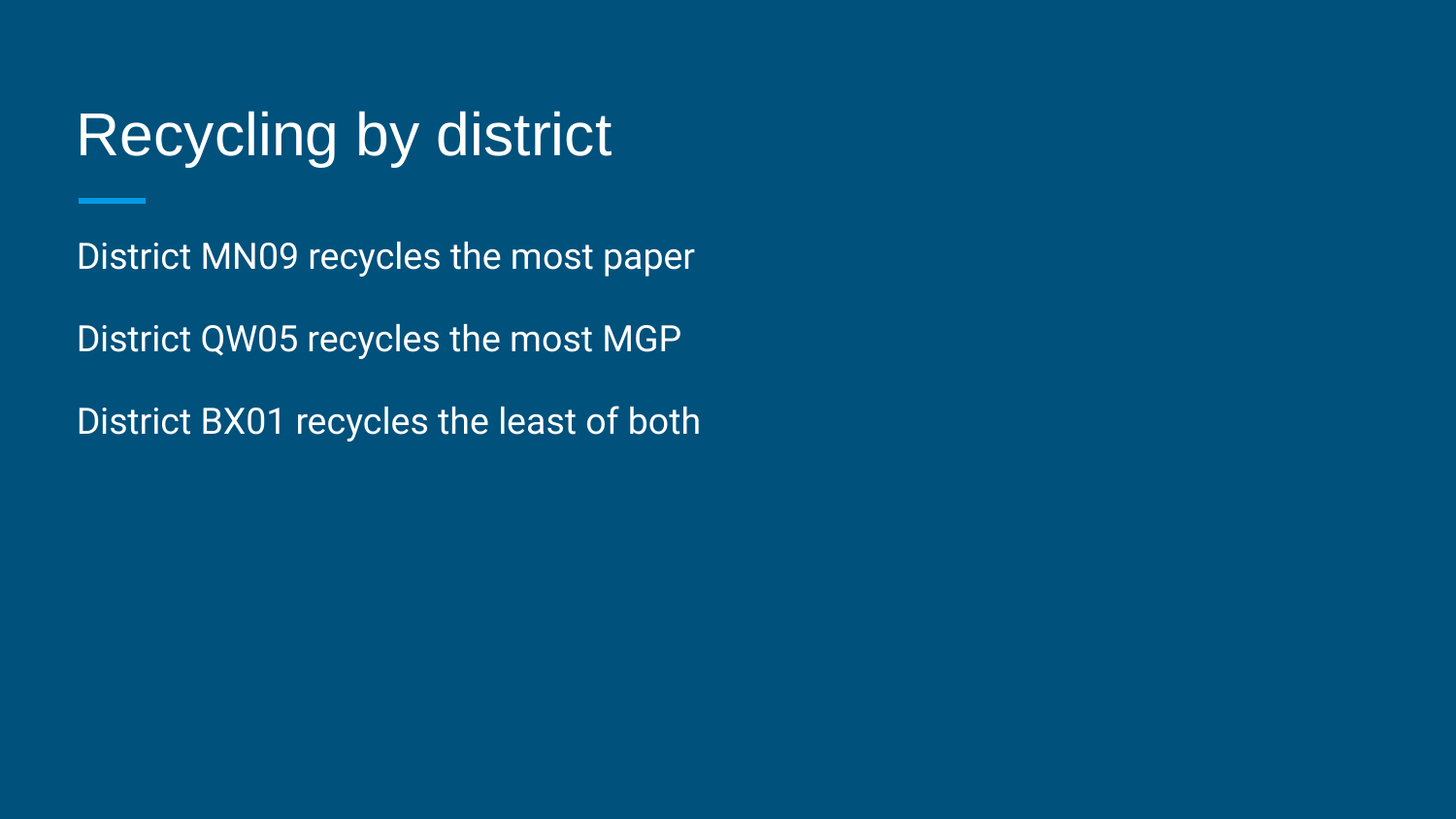

# Recycling by district
District MN09 recycles the most paper
District QW05 recycles the most MGP
District BX01 recycles the least of both